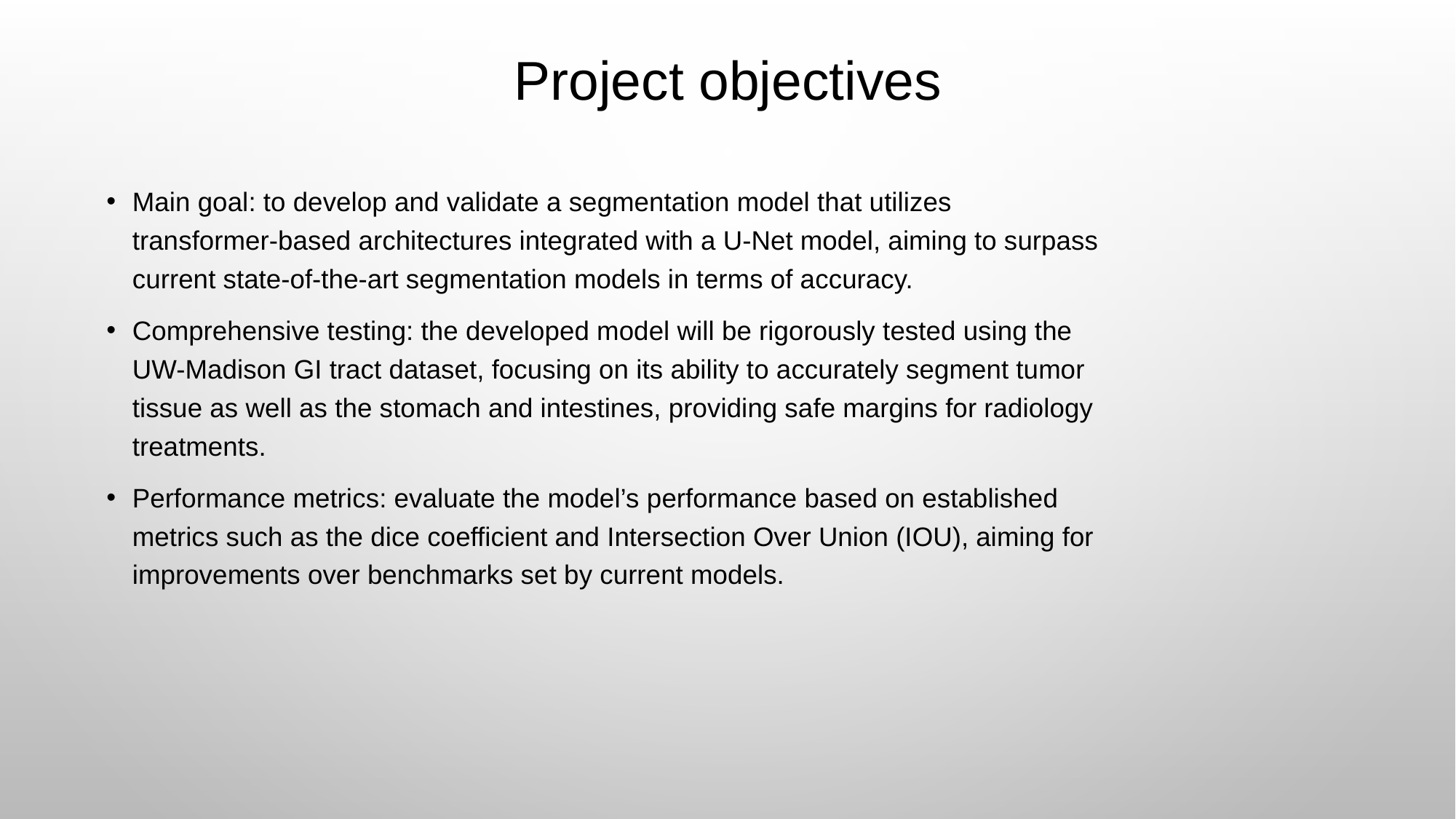

# Project objectives
Main goal: to develop and validate a segmentation model that utilizes transformer-based architectures integrated with a U-Net model, aiming to surpass current state-of-the-art segmentation models in terms of accuracy.
Comprehensive testing: the developed model will be rigorously tested using the UW-Madison GI tract dataset, focusing on its ability to accurately segment tumor tissue as well as the stomach and intestines, providing safe margins for radiology treatments.
Performance metrics: evaluate the model’s performance based on established metrics such as the dice coefficient and Intersection Over Union (IOU), aiming for improvements over benchmarks set by current models.